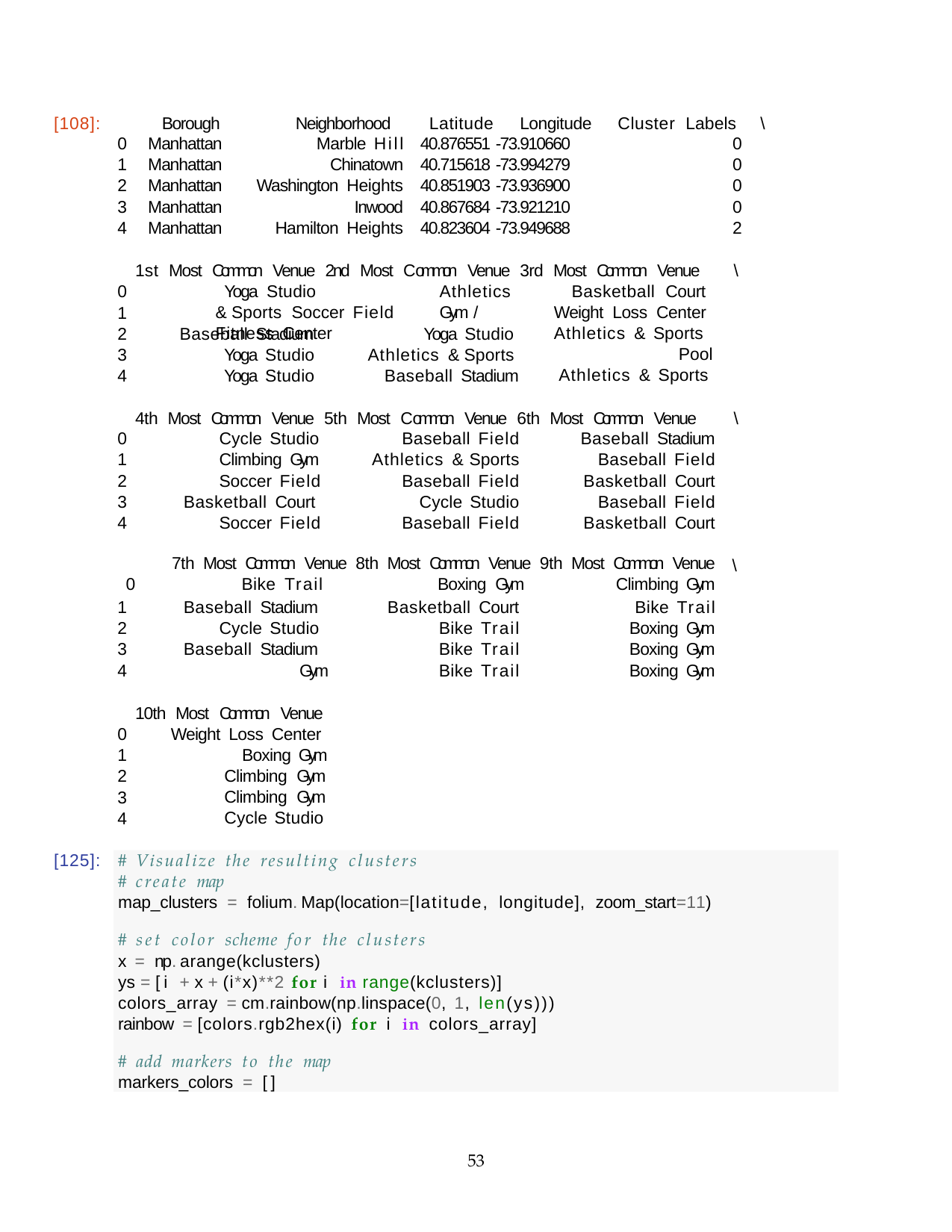

[108]:
Borough
Neighborhood
Latitude	Longitude	Cluster  Labels	\
| 0 Manhattan | Marble Hill | 40.876551 -73.910660 | 0 |
| --- | --- | --- | --- |
| 1 Manhattan | Chinatown | 40.715618 -73.994279 | 0 |
| 2 Manhattan | Washington Heights | 40.851903 -73.936900 | 0 |
| 3 Manhattan | Inwood | 40.867684 -73.921210 | 0 |
| 4 Manhattan | Hamilton Heights | 40.823604 -73.949688 | 2 |
1st  Most  Common  Venue  2nd  Most  Common  Venue  3rd  Most  Common  Venue	\
0
1
2
3
4
Yoga Studio		Athletics & Sports  Soccer Field	Gym / Fitness Center
Basketball Court  Weight Loss Center  Athletics & Sports
Pool  Athletics & Sports
Baseball Stadium
Yoga Studio  Yoga Studio
Yoga Studio  Athletics & Sports  Baseball Stadium
4th  Most  Common  Venue  5th  Most  Common  Venue  6th  Most  Common  Venue	\
| 0 Cycle Studio | Baseball Field | Baseball Stadium |
| --- | --- | --- |
| 1 Climbing Gym | Athletics & Sports | Baseball Field |
| 2 Soccer Field | Baseball Field | Basketball Court |
| 3 Basketball Court | Cycle Studio | Baseball Field |
| 4 Soccer Field | Baseball Field | Basketball Court |
| 7th Most Common Venue 8th Most Common Venue 9th Most Common Venue 0 Bike Trail Boxing Gym Climbing Gym |  |  |
| 1 Baseball Stadium | Basketball Court | Bike Trail |
| 2 Cycle Studio | Bike Trail | Boxing Gym |
| 3 Baseball Stadium | Bike Trail | Boxing Gym |
| 4 Gym | Bike Trail | Boxing Gym |
\
10th Most Common Venue  Weight Loss Center
Boxing Gym  Climbing Gym  Climbing Gym  Cycle Studio
0
1
2
3
4
[125]:
# Visualize the resulting clusters
# create map
map_clusters  =  folium.Map(location=[latitude,  longitude],  zoom_start=11)

# set color scheme for the clusters
x  =  np.arange(kclusters)
ys = [i + x + (i*x)**2 for i in range(kclusters)]  colors_array = cm.rainbow(np.linspace(0, 1, len(ys)))  rainbow = [colors.rgb2hex(i) for i in colors_array]

# add markers to the map
markers_colors  =  []
53